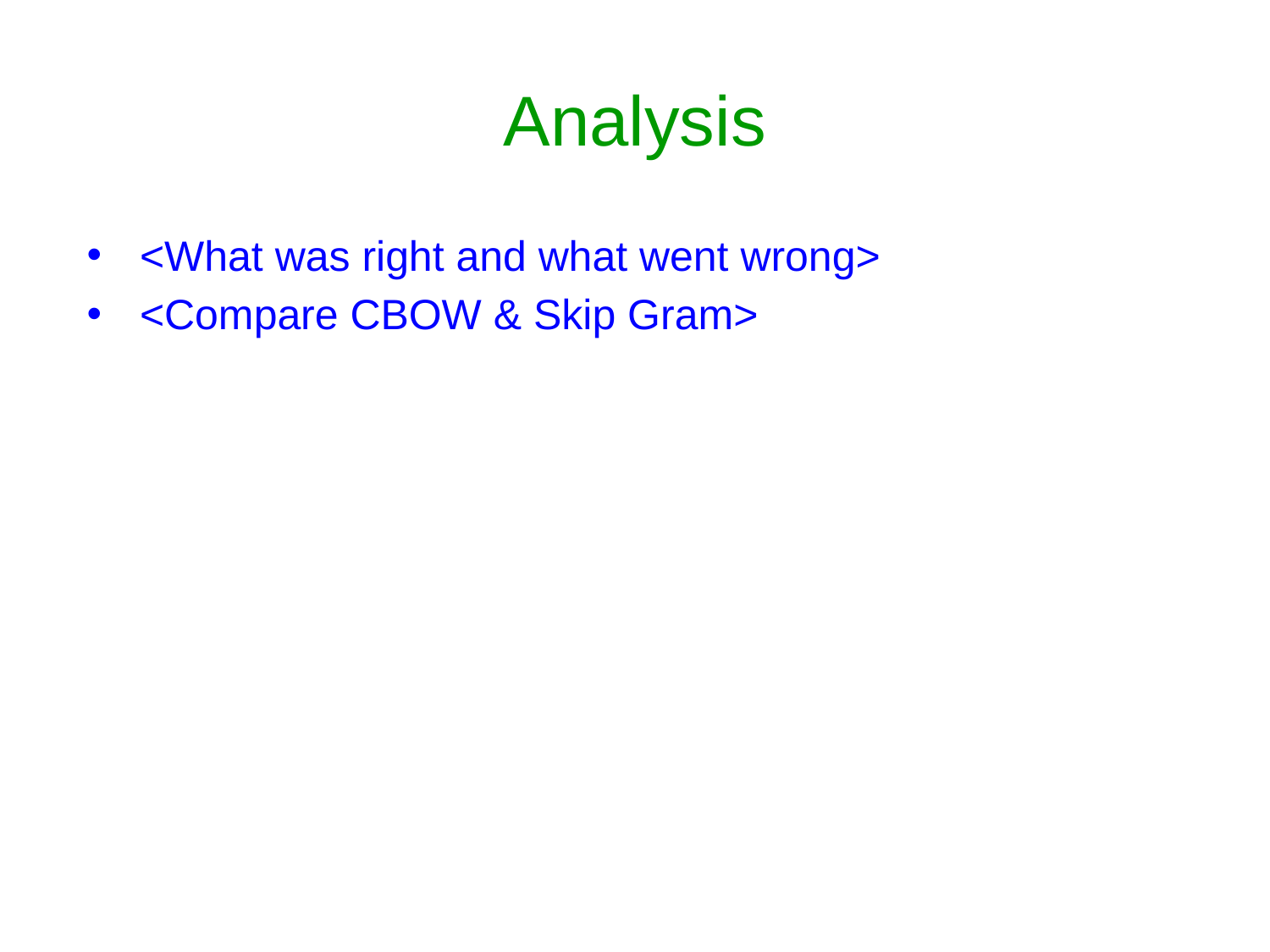

# Analysis
<What was right and what went wrong>
<Compare CBOW & Skip Gram>